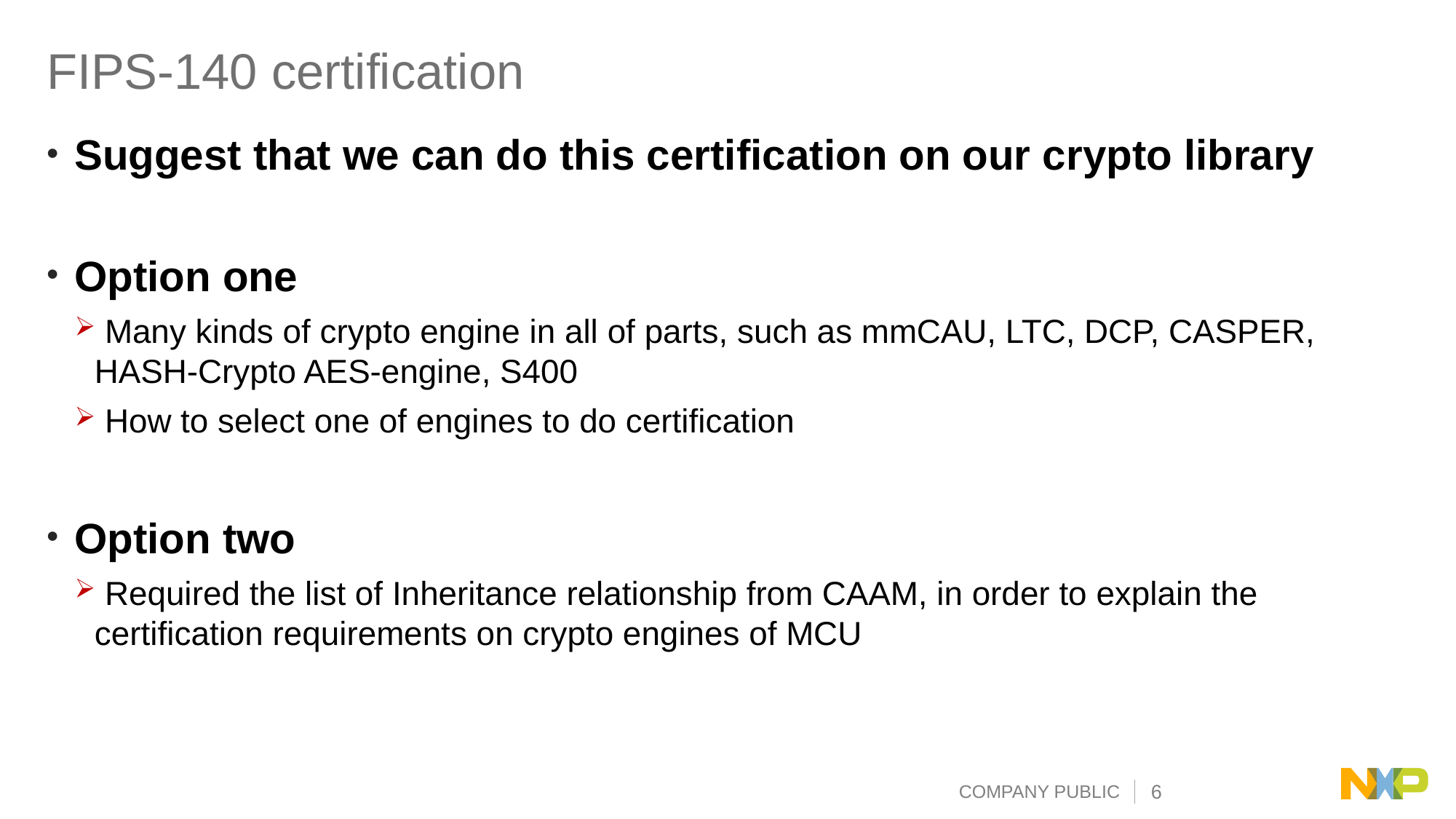

# FIPS-140 certification
Suggest that we can do this certification on our crypto library

Option one
 Many kinds of crypto engine in all of parts, such as mmCAU, LTC, DCP, CASPER, HASH-Crypto AES-engine, S400
 How to select one of engines to do certification

Option two
 Required the list of Inheritance relationship from CAAM, in order to explain the certification requirements on crypto engines of MCU